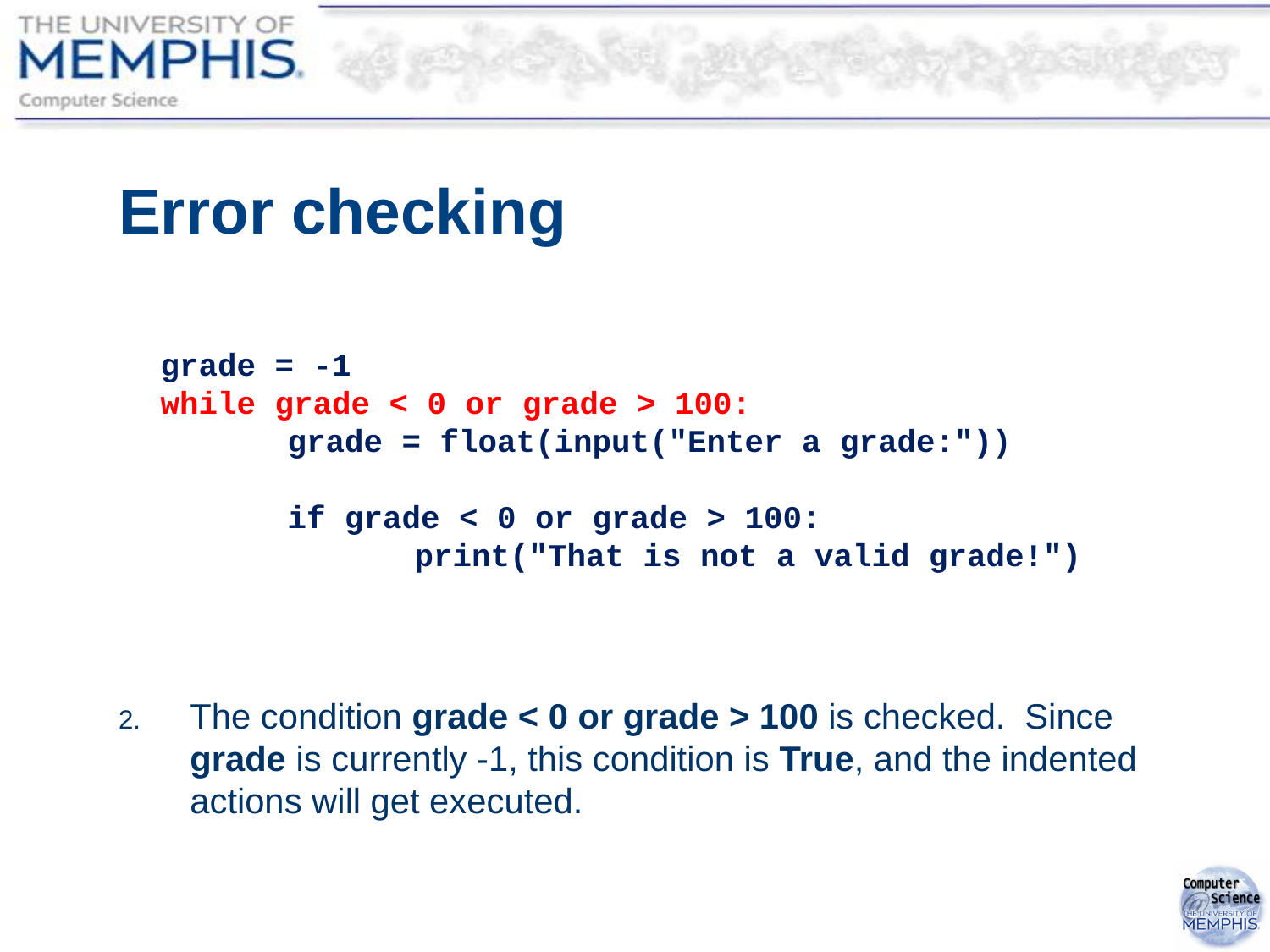

# Error checking
grade = -1
while grade < 0 or grade > 100:
	grade = float(input("Enter a grade:"))

	if grade < 0 or grade > 100:
		print("That is not a valid grade!")
The condition grade < 0 or grade > 100 is checked.  Since grade is currently -1, this condition is True, and the indented actions will get executed.